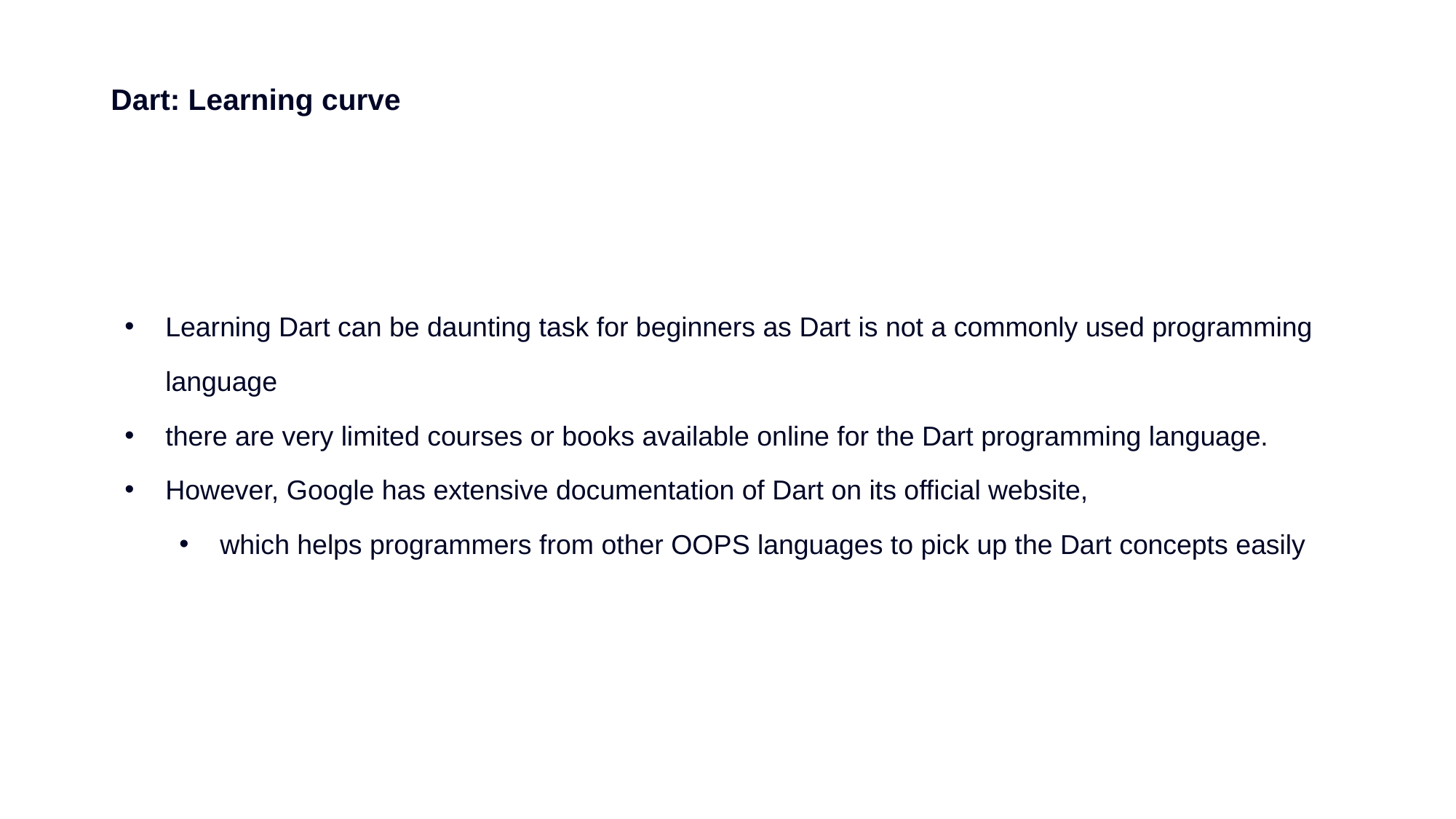

# Dart: Learning curve

Learning Dart can be daunting task for beginners as Dart is not a commonly used programming language
there are very limited courses or books available online for the Dart programming language.
However, Google has extensive documentation of Dart on its official website,
which helps programmers from other OOPS languages to pick up the Dart concepts easily